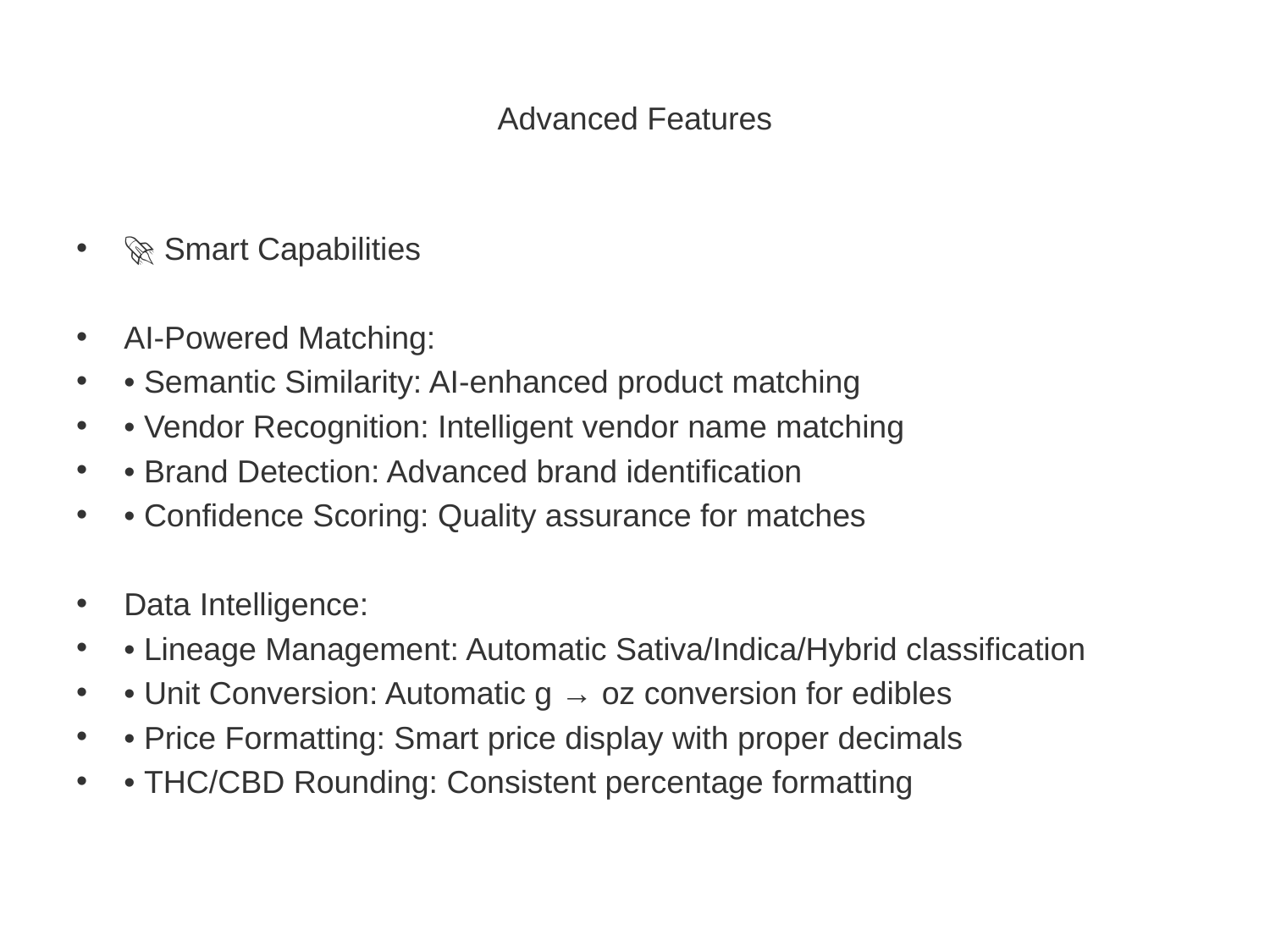

# Advanced Features
🚀 Smart Capabilities

AI-Powered Matching:
• Semantic Similarity: AI-enhanced product matching
• Vendor Recognition: Intelligent vendor name matching
• Brand Detection: Advanced brand identification
• Confidence Scoring: Quality assurance for matches

Data Intelligence:
• Lineage Management: Automatic Sativa/Indica/Hybrid classification
• Unit Conversion: Automatic g → oz conversion for edibles
• Price Formatting: Smart price display with proper decimals
• THC/CBD Rounding: Consistent percentage formatting